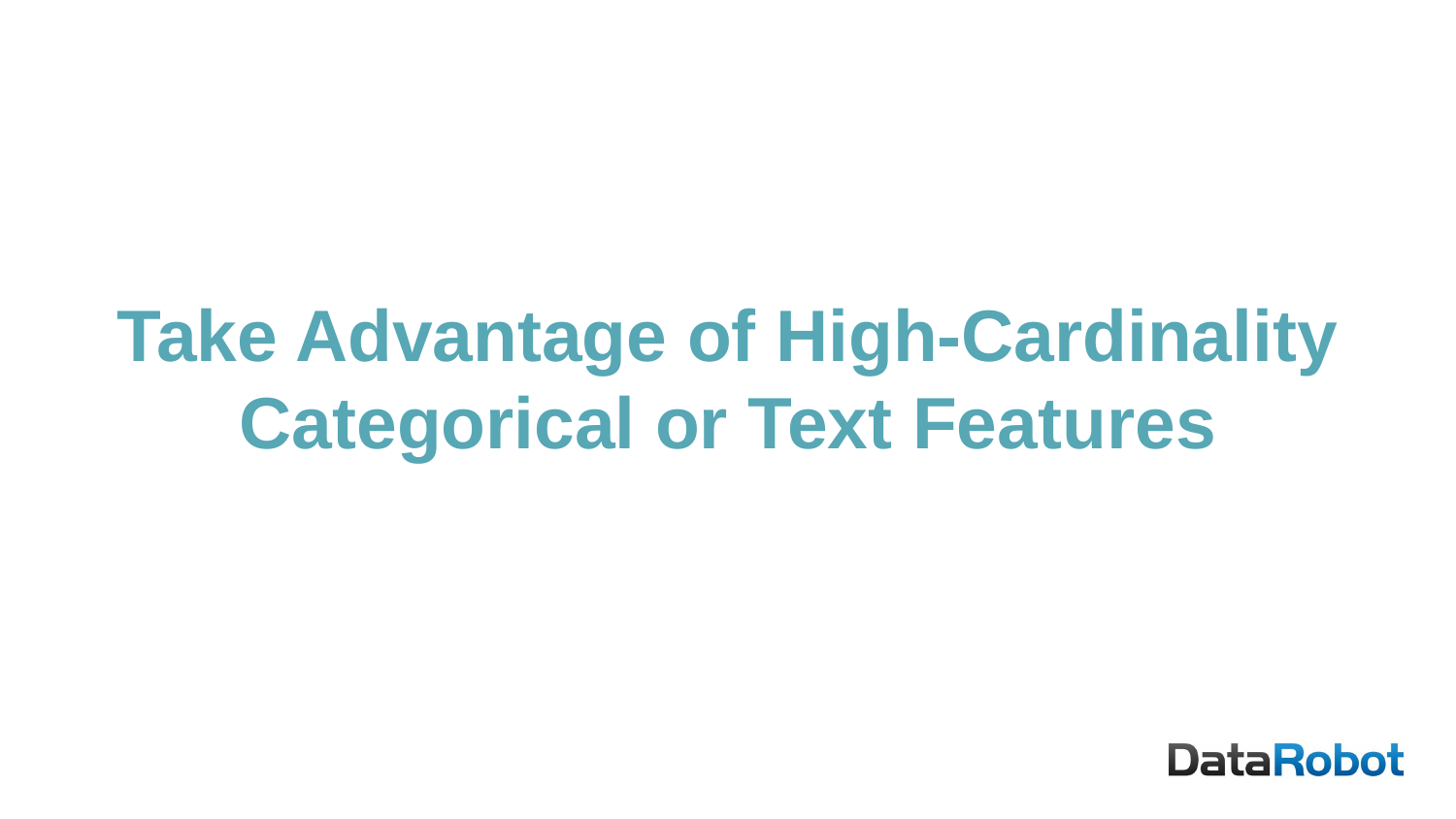

# Take Advantage of High-Cardinality Categorical or Text Features